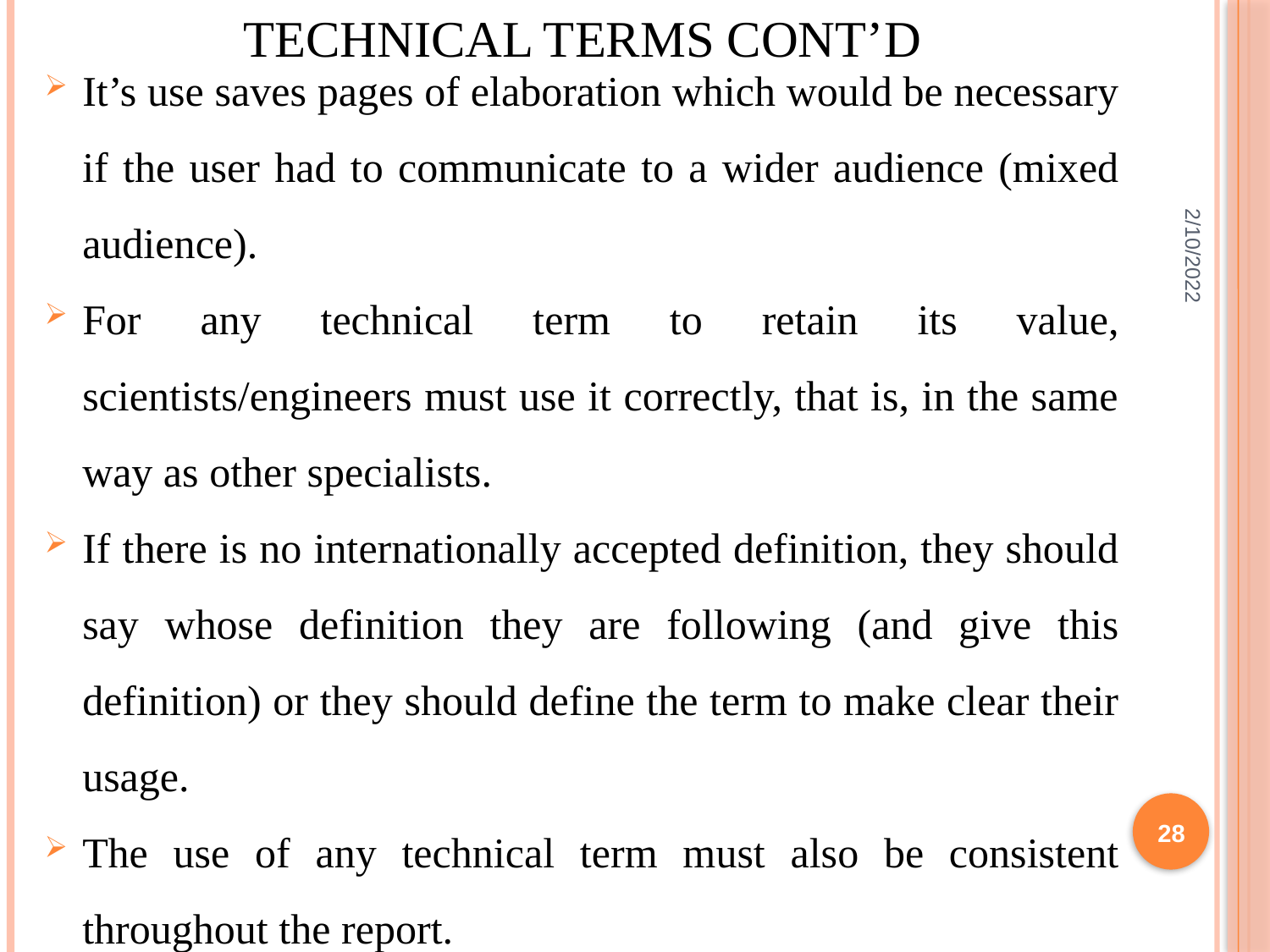

# Technical Terms CONT’D
It’s use saves pages of elaboration which would be necessary if the user had to communicate to a wider audience (mixed audience).
For any technical term to retain its value, scientists/engineers must use it correctly, that is, in the same way as other specialists.
If there is no internationally accepted definition, they should say whose definition they are following (and give this definition) or they should define the term to make clear their usage.
The use of any technical term must also be consistent throughout the report.

2/10/2022
28